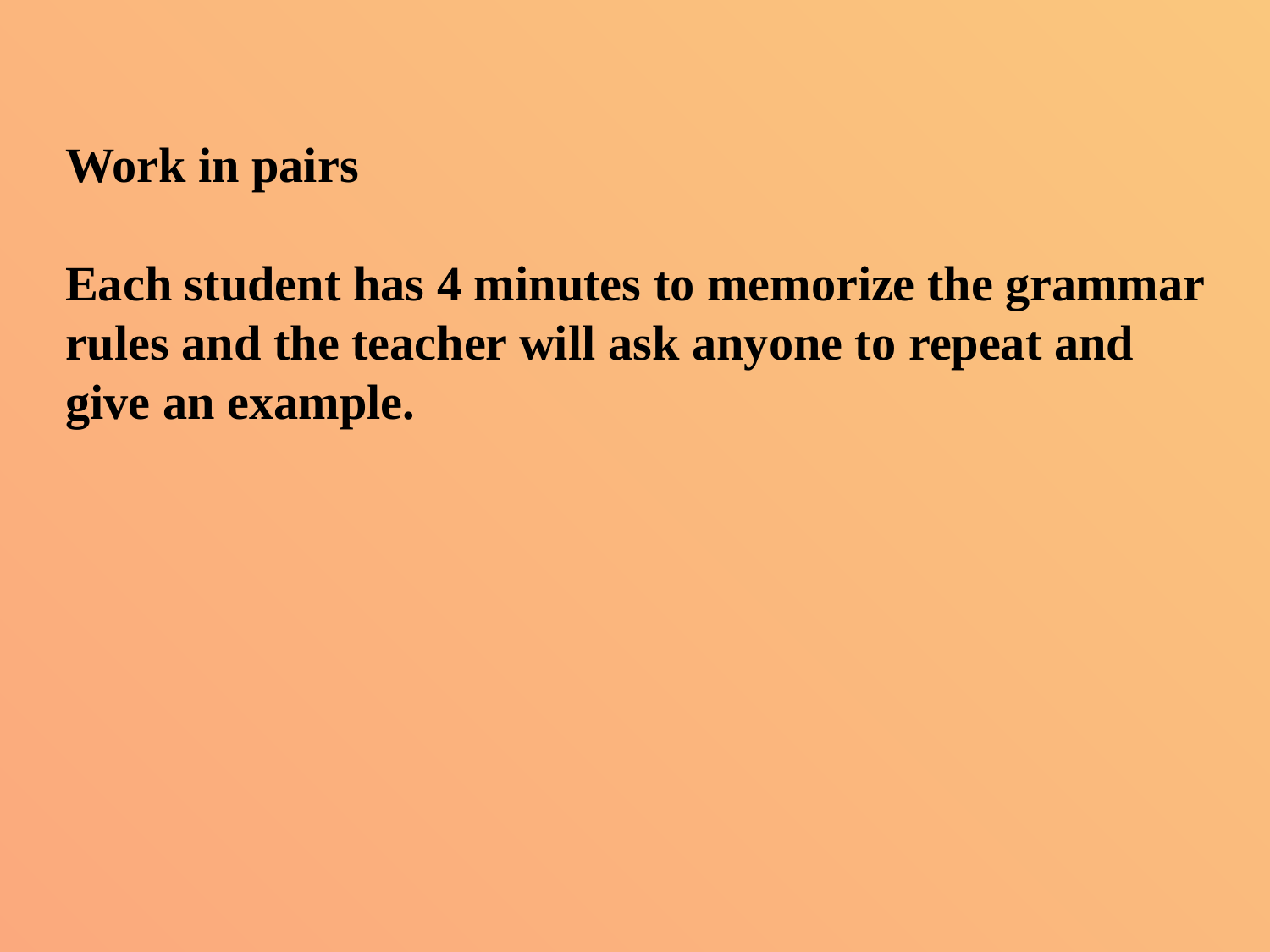

Work in pairs

Each student has 4 minutes to memorize the grammar rules and the teacher will ask anyone to repeat and give an example.